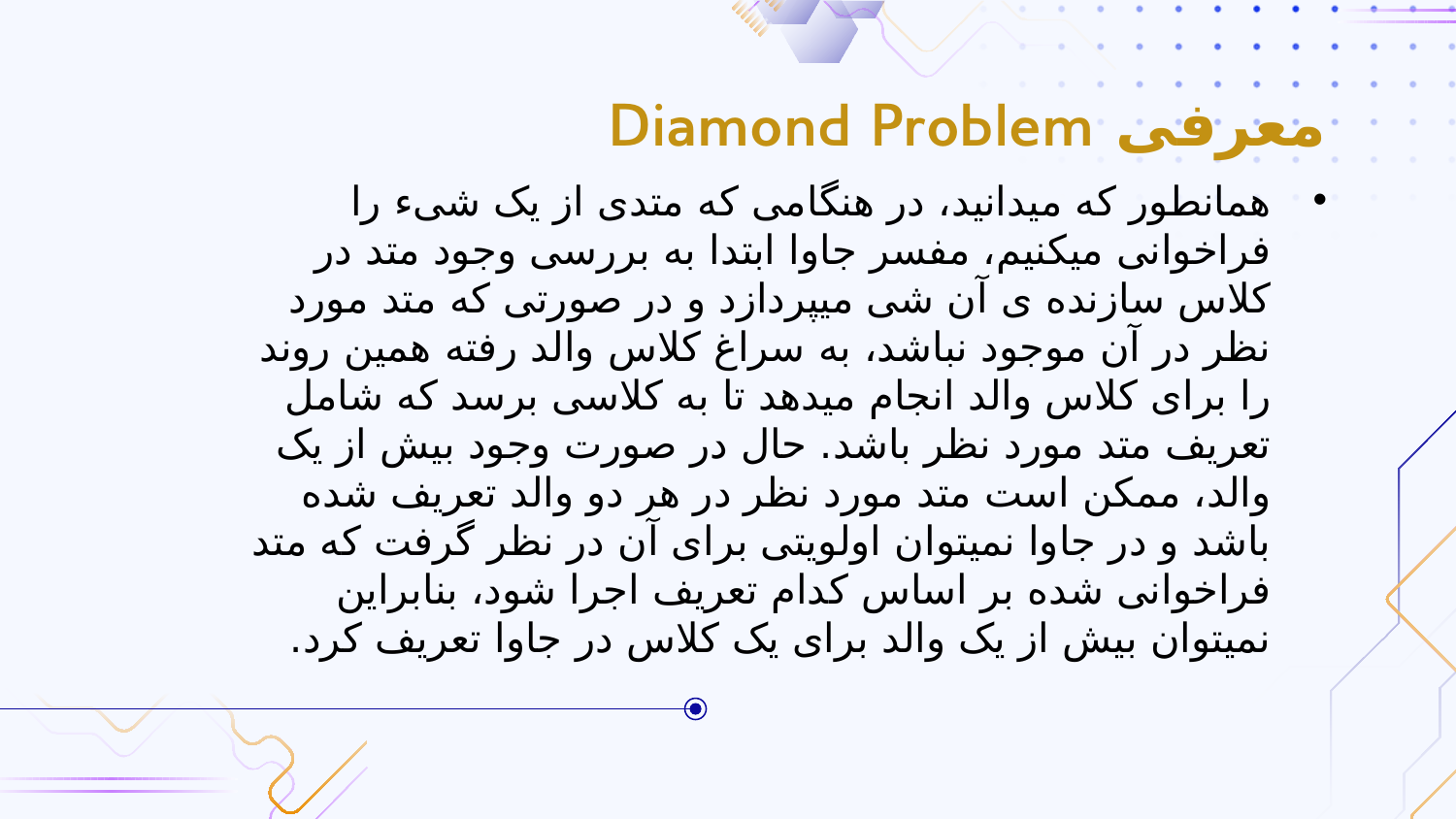

# معرفی Diamond Problem
همانطور که میدانید، در هنگامی که متدی از یک شیء را فراخوانی میکنیم، مفسر جاوا ابتدا به بررسی وجود متد در کلاس سازنده ی آن شی میپردازد و در صورتی که متد مورد نظر در آن موجود نباشد، به سراغ کلاس والد رفته همین روند را برای کلاس والد انجام میدهد تا به کلاسی برسد که شامل تعریف متد مورد نظر باشد. حال در صورت وجود بیش از یک والد، ممکن است متد مورد نظر در هر دو والد تعریف شده باشد و در جاوا نمیتوان اولویتی برای آن در نظر گرفت که متد فراخوانی شده بر اساس کدام تعریف اجرا شود، بنابراین نمیتوان بیش از یک والد برای یک کلاس در جاوا تعریف کرد.